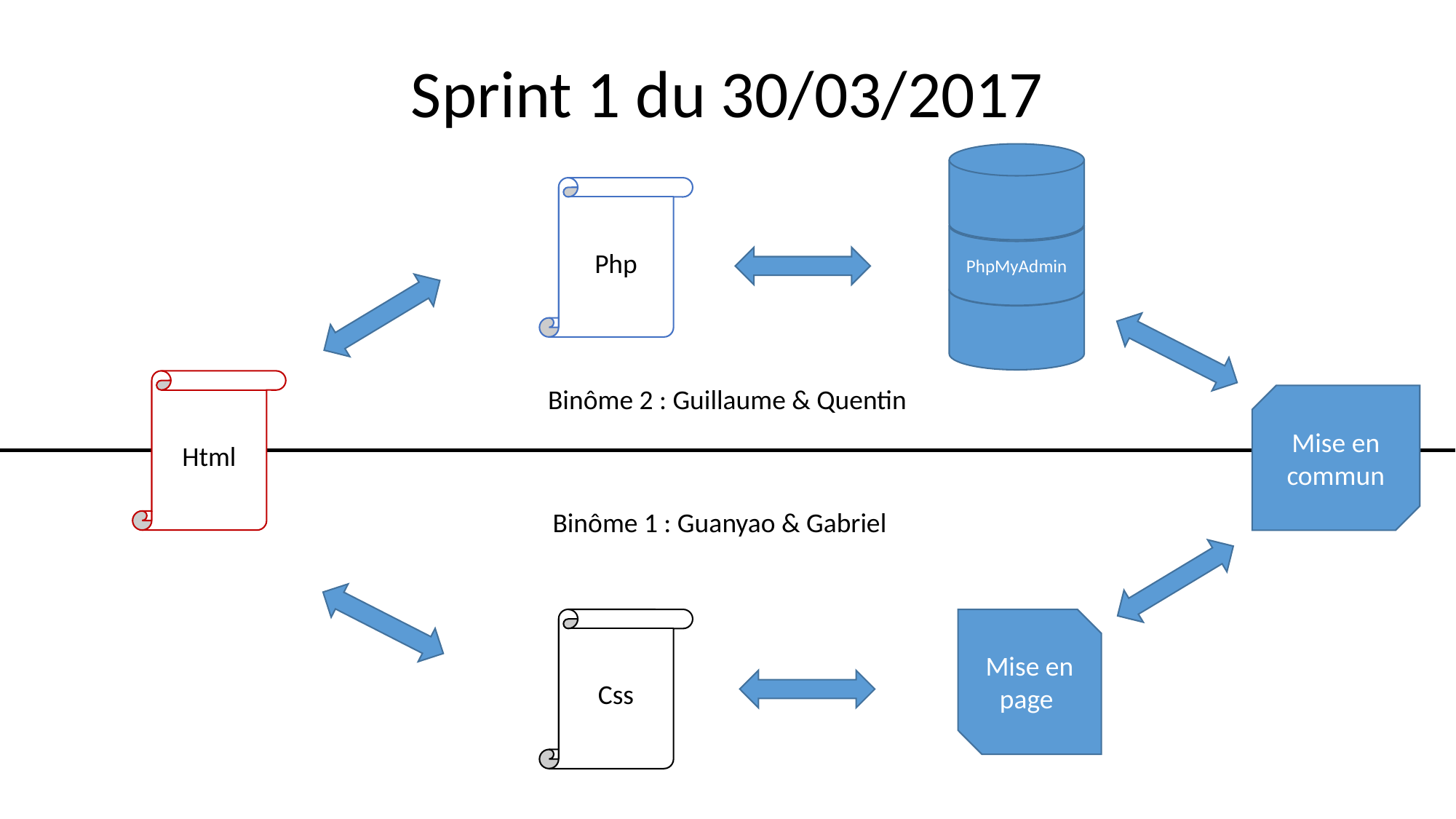

# Sprint 1 du 30/03/2017

PhpMyAdmin

Php

Html
Binôme 2 : Guillaume & Quentin
Mise en commun
Binôme 1 : Guanyao & Gabriel

Css
Mise en page